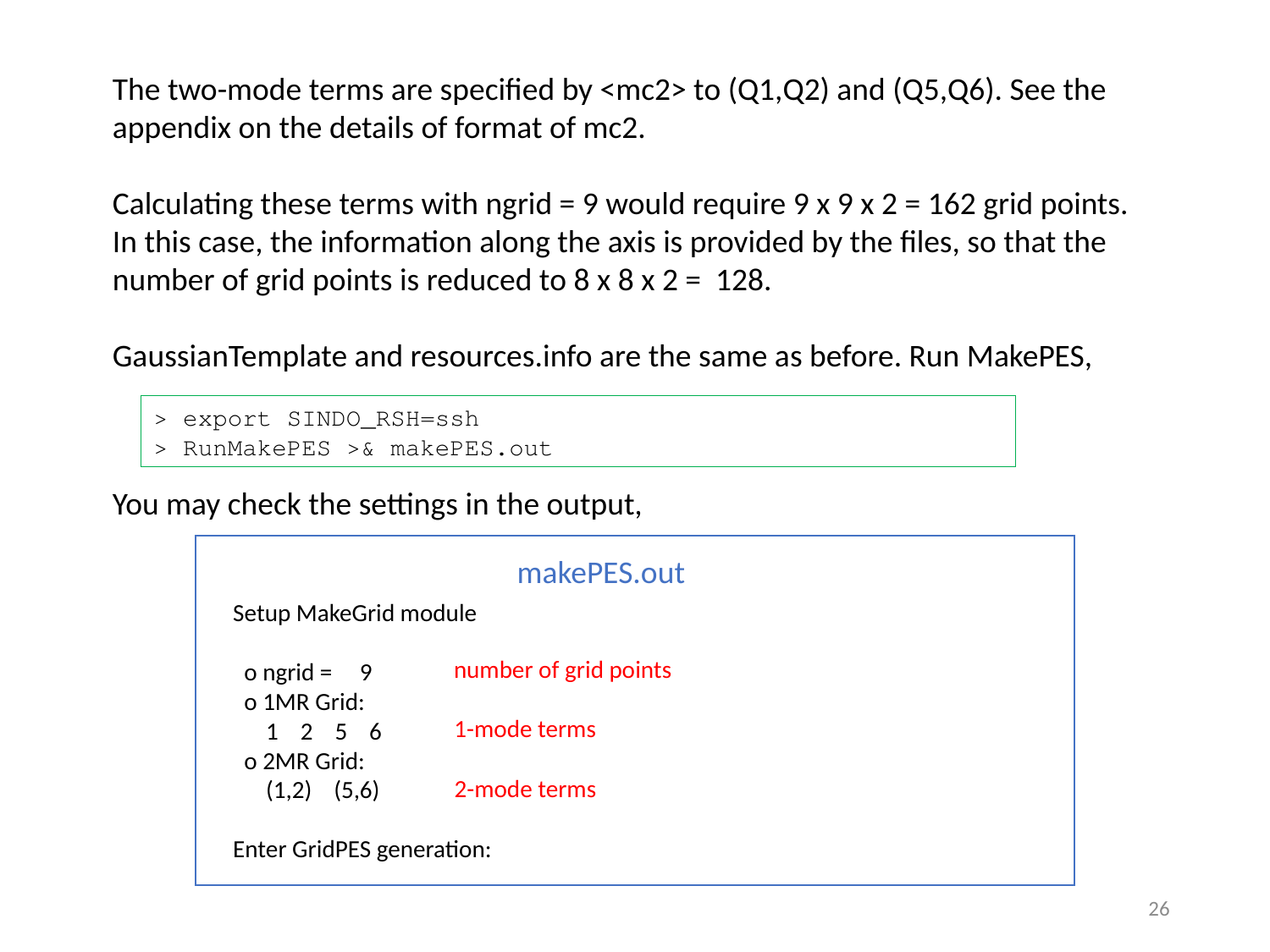

The two-mode terms are specified by <mc2> to (Q1,Q2) and (Q5,Q6). See the appendix on the details of format of mc2.

Calculating these terms with ngrid = 9 would require 9 x 9 x 2 = 162 grid points. In this case, the information along the axis is provided by the files, so that the number of grid points is reduced to 8 x 8 x 2 =  128.

GaussianTemplate and resources.info are the same as before. Run MakePES,
> export SINDO_RSH=ssh
> RunMakePES >& makePES.out
You may check the settings in the output,

makePES.out
Setup MakeGrid module

  o ngrid =     9
  o 1MR Grid:
      1    2    5    6
  o 2MR Grid:
      (1,2)    (5,6)

Enter GridPES generation:
number of grid points
 1-mode terms
2-mode terms
26